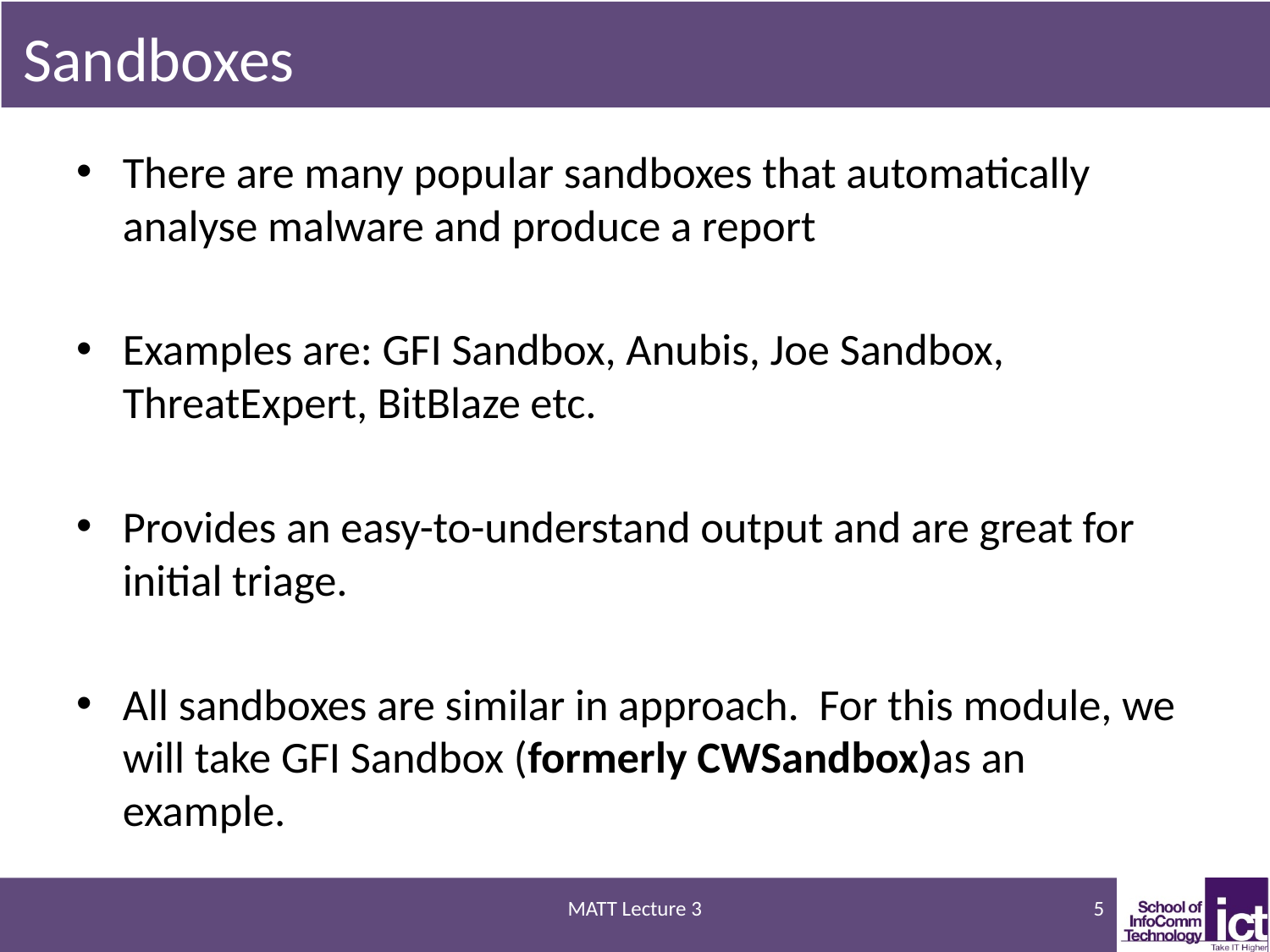

# Sandboxes
There are many popular sandboxes that automatically analyse malware and produce a report

Examples are: GFI Sandbox, Anubis, Joe Sandbox, ThreatExpert, BitBlaze etc.

Provides an easy-to-understand output and are great for initial triage.

All sandboxes are similar in approach.  For this module, we will take GFI Sandbox (formerly CWSandbox)as an example.
MATT Lecture 3
5